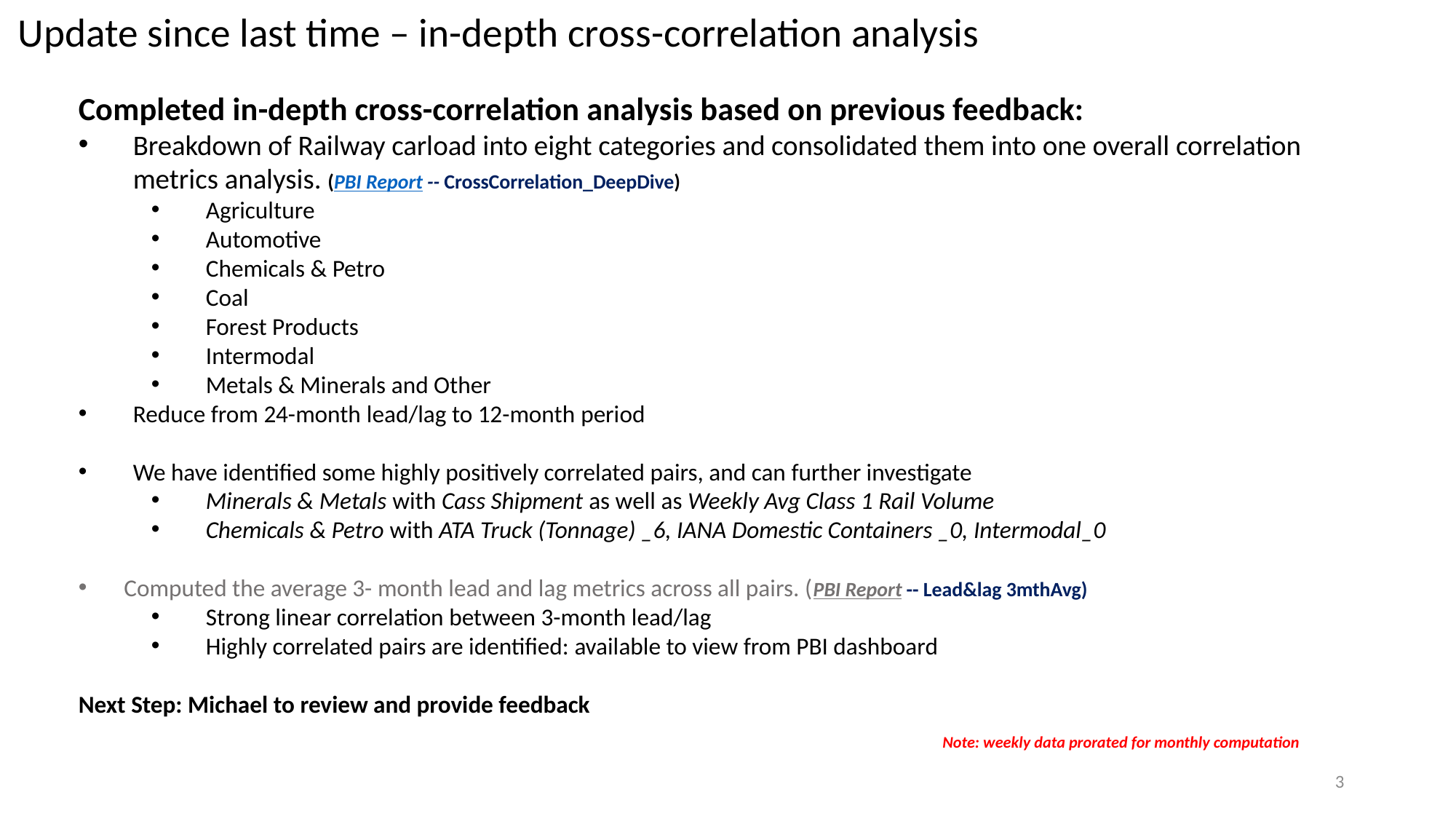

# Update since last time – in-depth cross-correlation analysis
Completed in-depth cross-correlation analysis based on previous feedback:
Breakdown of Railway carload into eight categories and consolidated them into one overall correlation metrics analysis. (PBI Report -- CrossCorrelation_DeepDive)
Agriculture
Automotive
Chemicals & Petro
Coal
Forest Products
Intermodal
Metals & Minerals and Other
Reduce from 24-month lead/lag to 12-month period

We have identified some highly positively correlated pairs, and can further investigate
Minerals & Metals with Cass Shipment as well as Weekly Avg Class 1 Rail Volume
Chemicals & Petro with ATA Truck (Tonnage) _6, IANA Domestic Containers _0, Intermodal_0

Computed the average 3- month lead and lag metrics across all pairs. (PBI Report -- Lead&lag 3mthAvg)
Strong linear correlation between 3-month lead/lag
Highly correlated pairs are identified: available to view from PBI dashboard

Next Step: Michael to review and provide feedback
Note: weekly data prorated for monthly computation
3